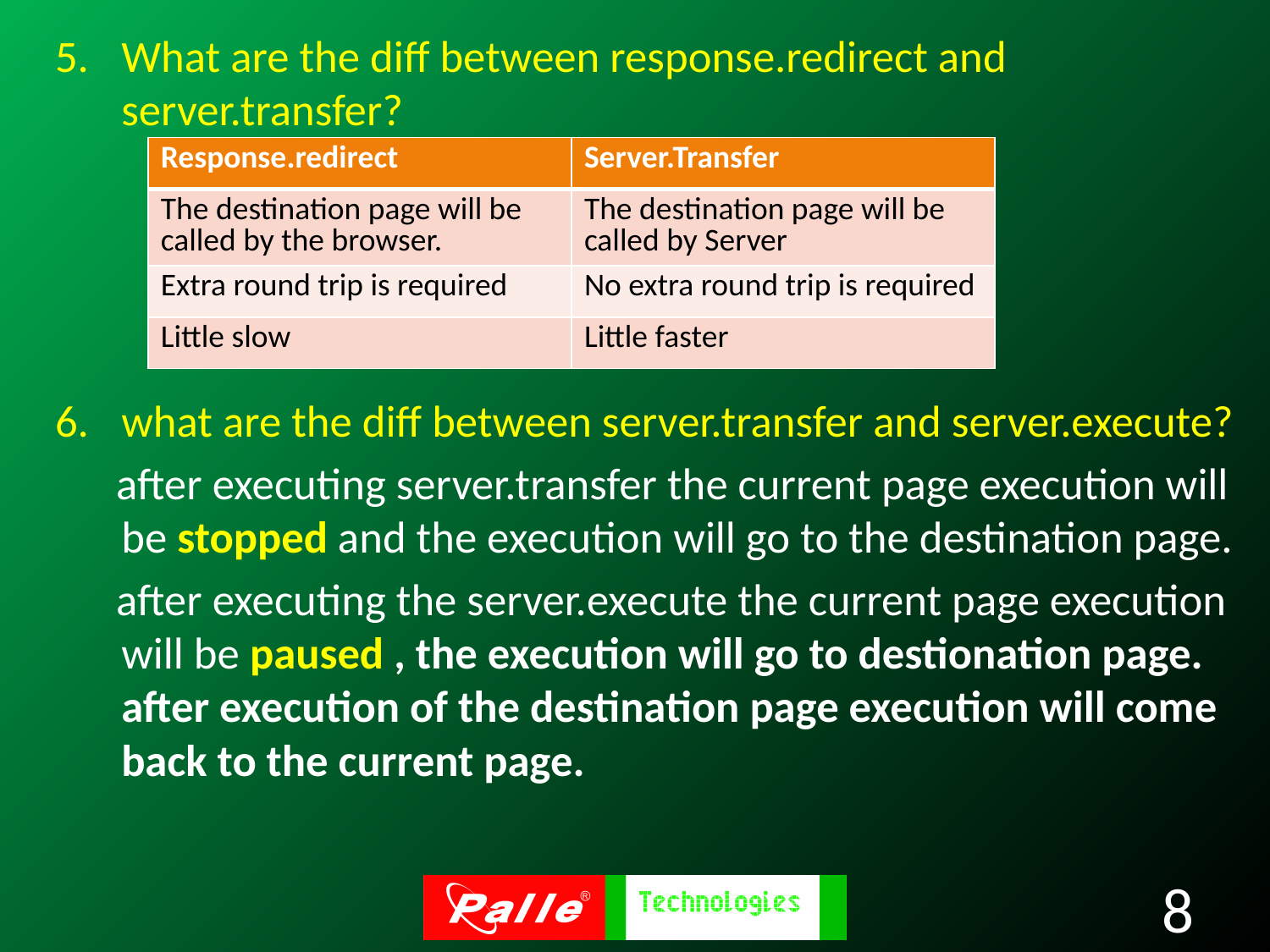

What are the diff between response.redirect and server.transfer?

what are the diff between server.transfer and server.execute?
      after executing server.transfer the current page execution will be stopped and the execution will go to the destination page.
      after executing the server.execute the current page execution will be paused , the execution will go to destionation page. after execution of the destination page execution will come back to the current page.
| Response.redirect | Server.Transfer |
| --- | --- |
| The destination page will be called by the browser. | The destination page will be called by Server |
| Extra round trip is required | No extra round trip is required |
| Little slow | Little faster |
8